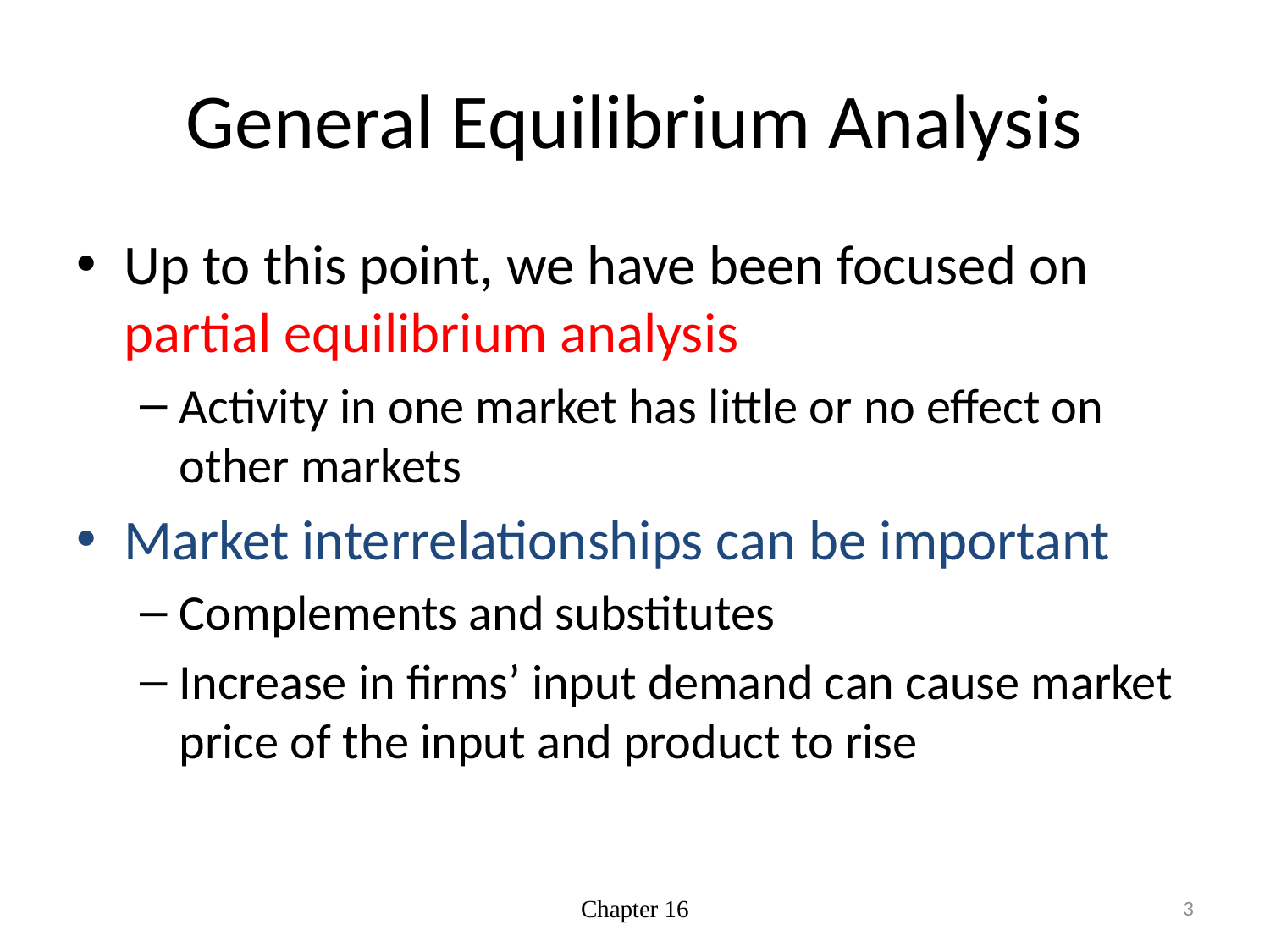

# General Equilibrium Analysis
Up to this point, we have been focused on partial equilibrium analysis
Activity in one market has little or no effect on other markets
Market interrelationships can be important
Complements and substitutes
Increase in firms’ input demand can cause market price of the input and product to rise
Chapter 16
3